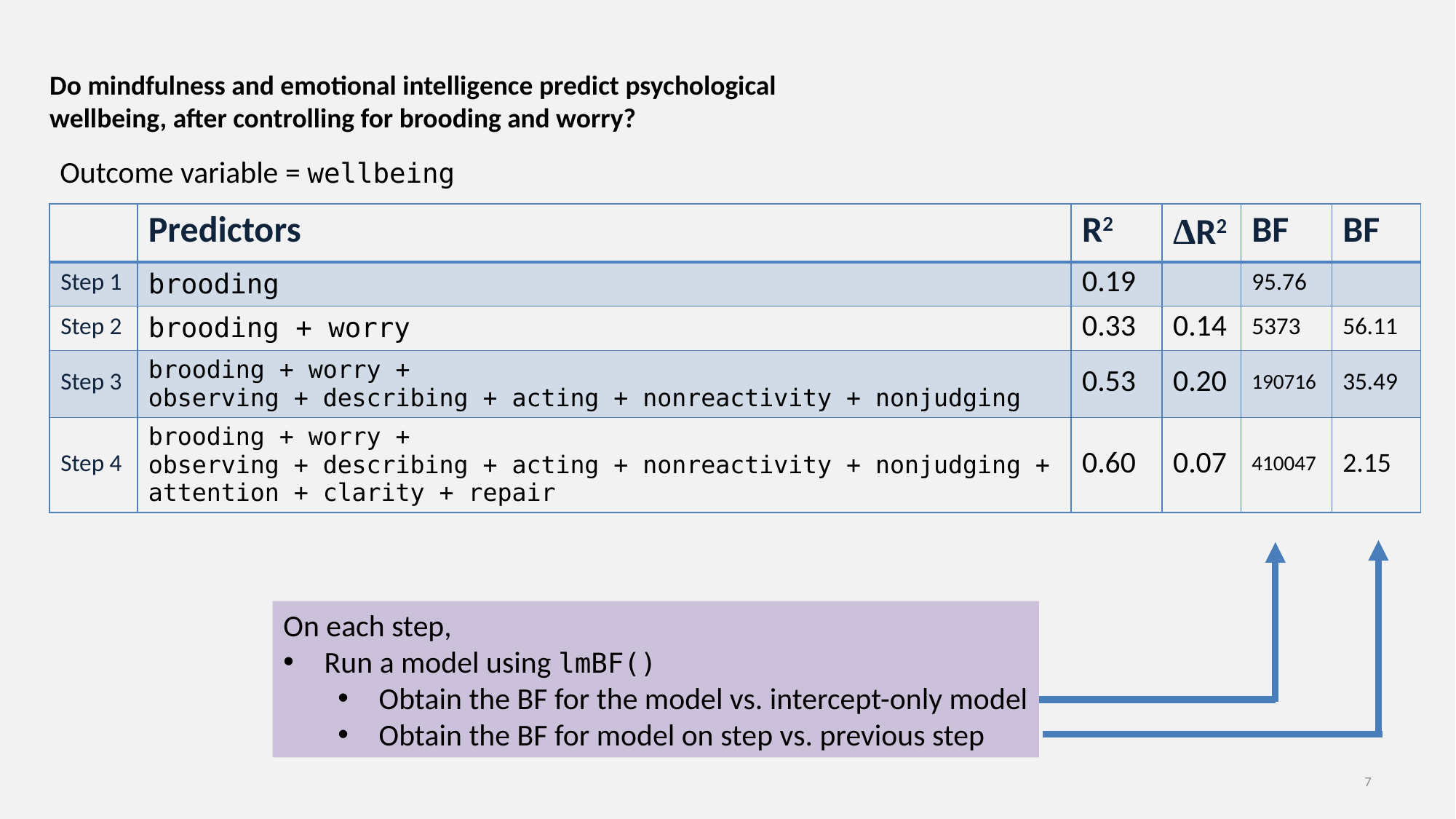

Do mindfulness and emotional intelligence predict psychological wellbeing, after controlling for brooding and worry?
Outcome variable = wellbeing
|  | Predictors | R2 | ΔR2 | BF | BF |
| --- | --- | --- | --- | --- | --- |
| Step 1 | brooding | 0.19 |  | 95.76 |  |
| Step 2 | brooding + worry | 0.33 | 0.14 | 5373 | 56.11 |
| Step 3 | brooding + worry + observing + describing + acting + nonreactivity + nonjudging | 0.53 | 0.20 | 190716 | 35.49 |
| Step 4 | brooding + worry + observing + describing + acting + nonreactivity + nonjudging + attention + clarity + repair | 0.60 | 0.07 | 410047 | 2.15 |
On each step,
Run a model using lmBF()
Obtain the BF for the model vs. intercept-only model
Obtain the BF for model on step vs. previous step
7